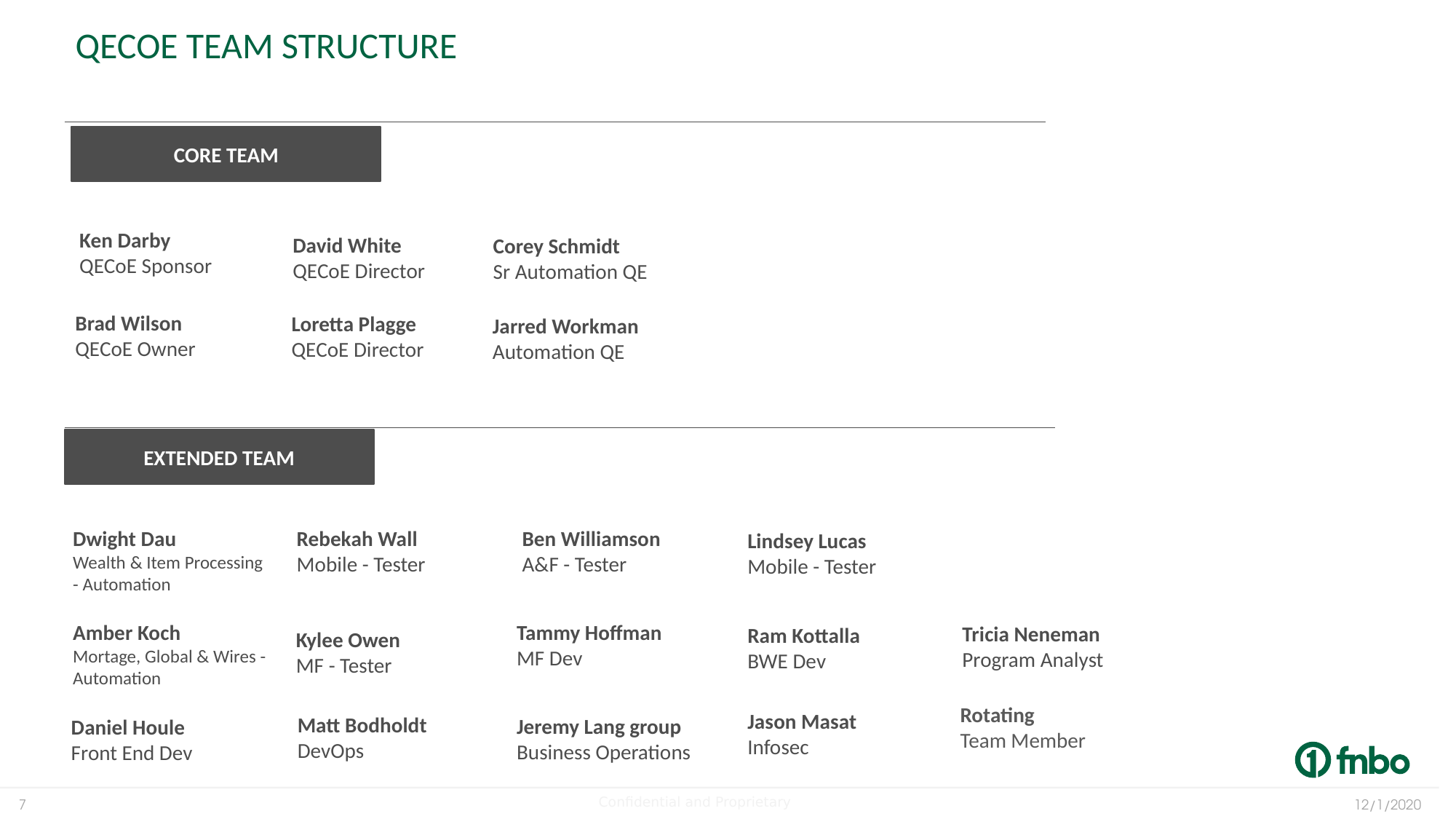

# QECoE team structure
CORE TEAM
Ken Darby
QECoE Sponsor
David White
QECoE Director
Corey Schmidt
Sr Automation QE
Brad Wilson
QECoE Owner
Loretta Plagge
QECoE Director
Jarred Workman
Automation QE
EXTENDED TEAM
Rebekah Wall
Mobile - Tester
Ben Williamson
A&F - Tester
Dwight Dau
Wealth & Item Processing - Automation
Lindsey Lucas
Mobile - Tester

Tammy Hoffman
MF Dev
Amber Koch
Mortage, Global & Wires - Automation
Tricia Neneman
Program Analyst
Ram Kottalla
BWE Dev
Kylee Owen
MF - Tester
Rotating
Team Member
Jason Masat
Infosec
Matt Bodholdt
DevOps
Jeremy Lang group
Business Operations
Daniel Houle
Front End Dev